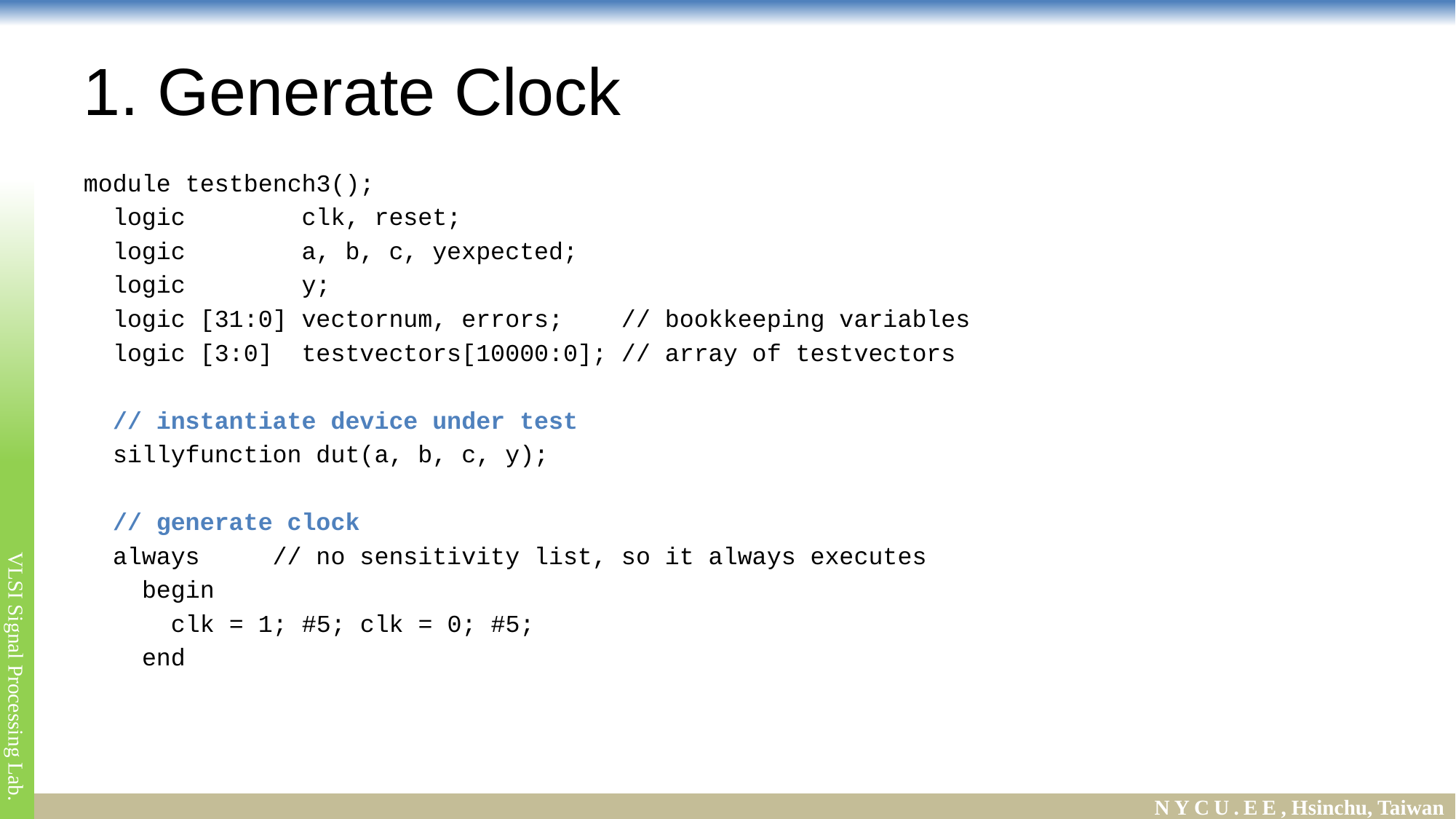

# 1. Generate Clock
module testbench3();
  logic        clk, reset;
  logic        a, b, c, yexpected;
  logic        y;
  logic [31:0] vectornum, errors;    // bookkeeping variables
  logic [3:0]  testvectors[10000:0]; // array of testvectors

  // instantiate device under test
  sillyfunction dut(a, b, c, y);

  // generate clock
  always     // no sensitivity list, so it always executes
    begin
      clk = 1; #5; clk = 0; #5;
    end